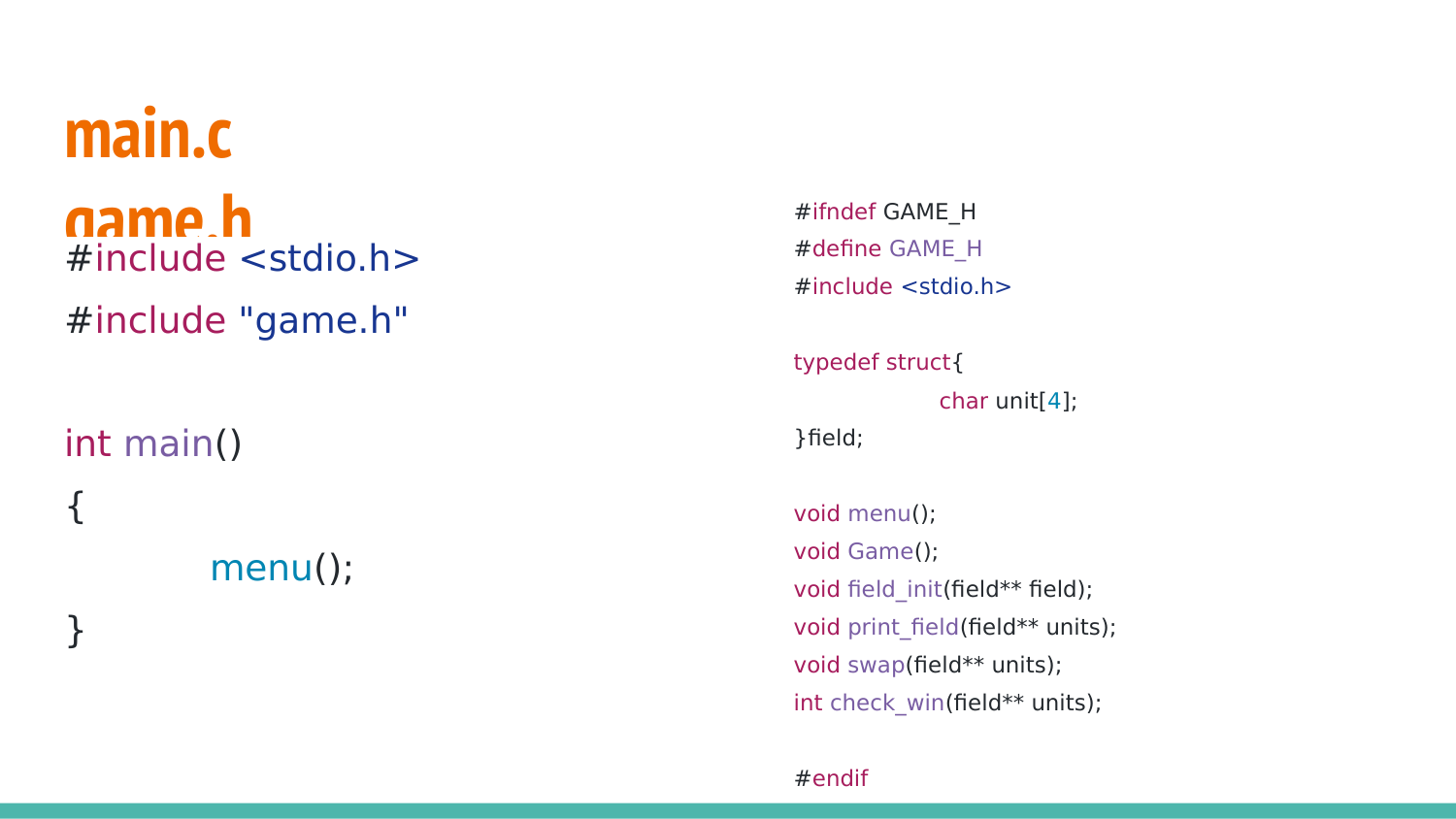

# main.c								game.h
#ifndef GAME_H
#define GAME_H
#include <stdio.h>
typedef struct{
	char unit[4];
}field;

void menu();
void Game();
void field_init(field** field);
void print_field(field** units);
void swap(field** units);
int check_win(field** units);

#endif

#include <stdio.h>
#include "game.h"

int main()
{
	menu();
}